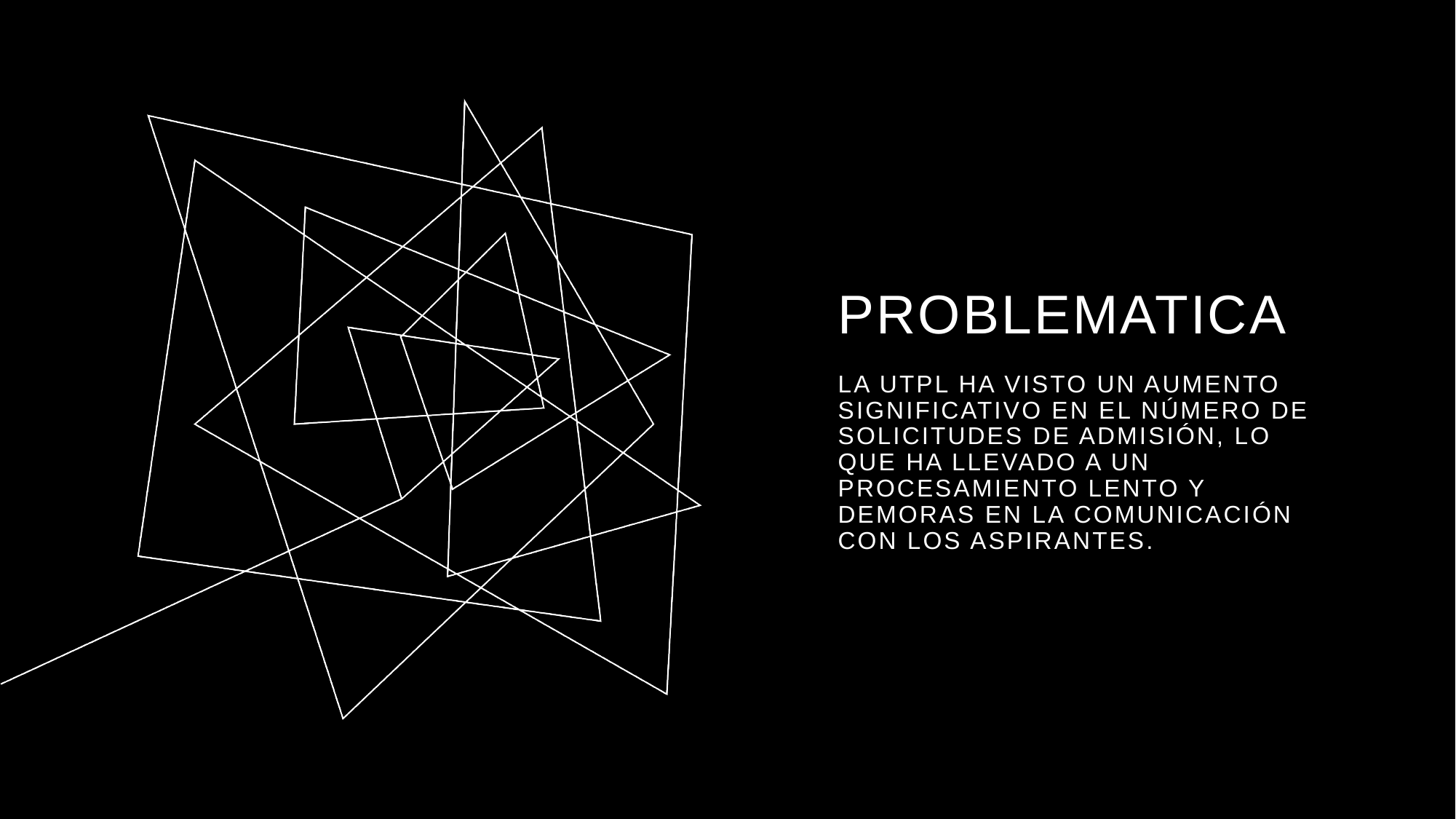

# PROBLEMATICA La utpl ha visto un aumento significativo en el número de solicitudes de admisión, lo que ha llevado a un procesamiento lento y demoras en la comunicación con los aspirantes.